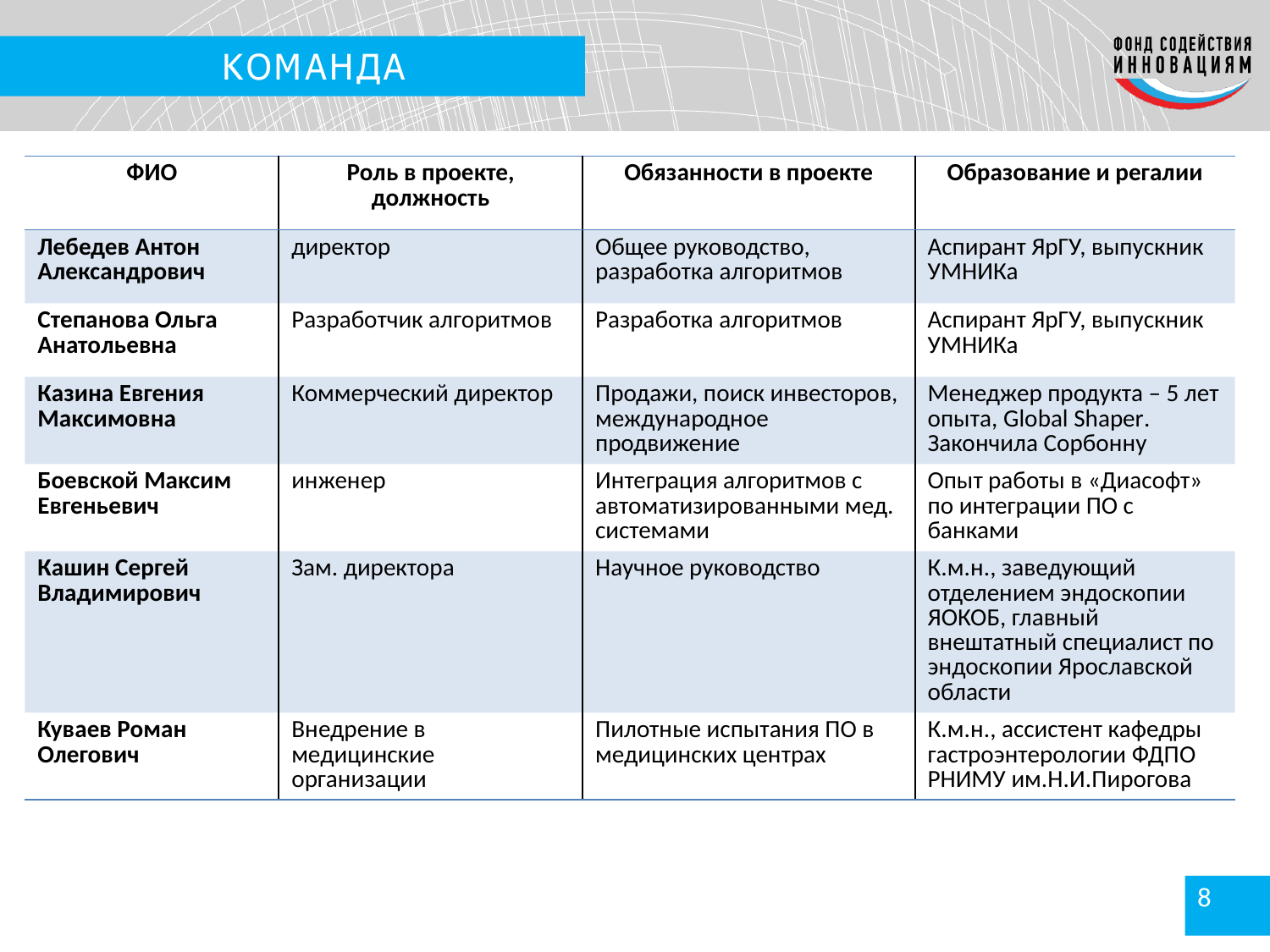

# КОМАНДА
| ФИО | Роль в проекте, должность | Обязанности в проекте | Образование и регалии |
| --- | --- | --- | --- |
| Лебедев Антон Александрович | директор | Общее руководство, разработка алгоритмов | Аспирант ЯрГУ, выпускник УМНИКа |
| Степанова Ольга Анатольевна | Разработчик алгоритмов | Разработка алгоритмов | Аспирант ЯрГУ, выпускник УМНИКа |
| Казина Евгения Максимовна | Коммерческий директор | Продажи, поиск инвесторов, международное продвижение | Менеджер продукта – 5 лет опыта, Global Shaper. Закончила Сорбонну |
| Боевской Максим Евгеньевич | инженер | Интеграция алгоритмов с автоматизированными мед. системами | Опыт работы в «Диасофт» по интеграции ПО с банками |
| Кашин Сергей Владимирович | Зам. директора | Научное руководство | К.м.н., заведующий отделением эндоскопии ЯОКОБ, главный внештатный специалист по эндоскопии Ярославской области |
| Куваев Роман Олегович | Внедрение в медицинские организации | Пилотные испытания ПО в медицинских центрах | К.м.н., ассистент кафедры гастроэнтерологии ФДПО РНИМУ им.Н.И.Пирогова |
8